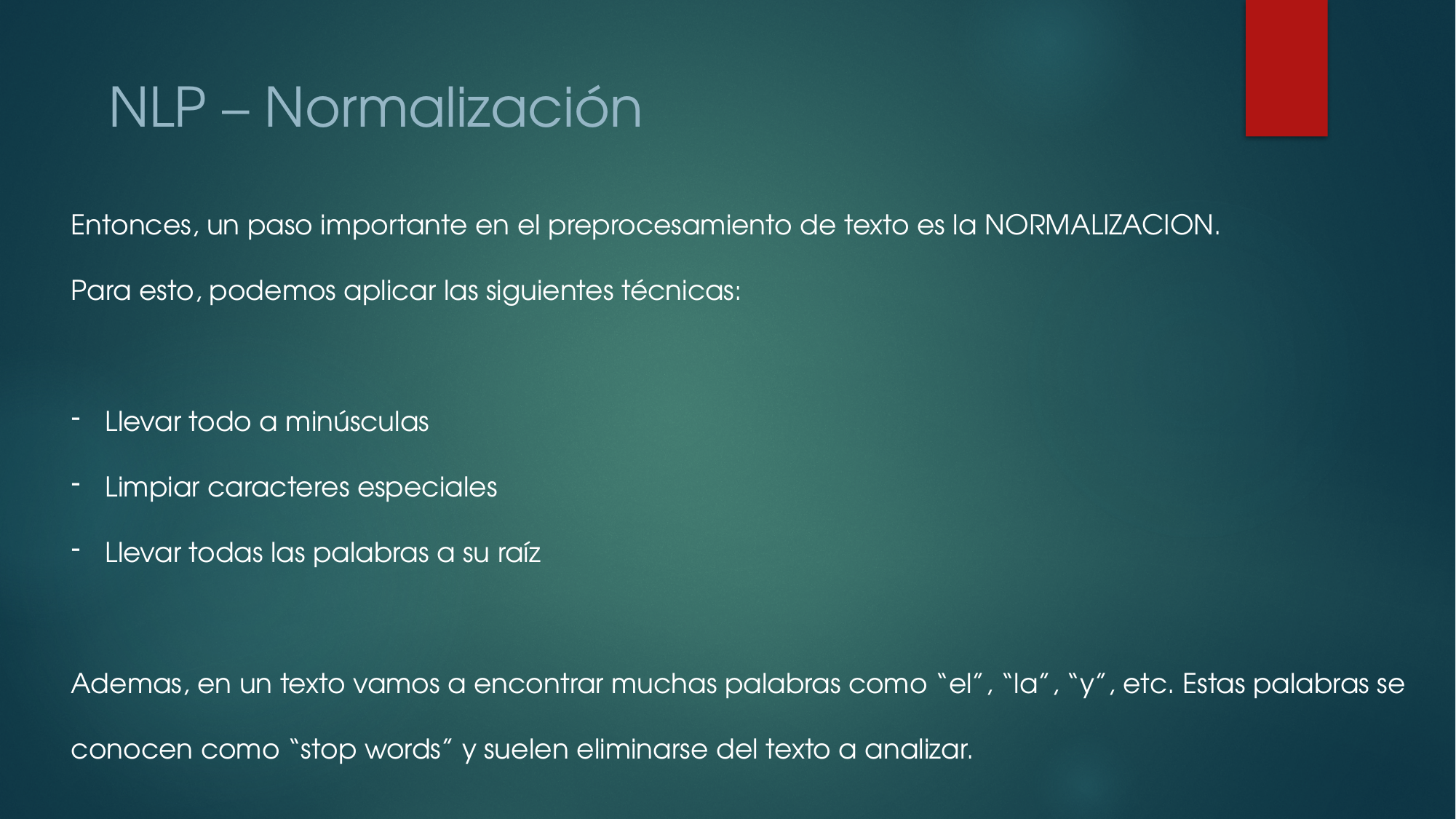

NLP – Normalización
Entonces, un paso importante en el preprocesamiento de texto es la NORMALIZACION.
Para esto, podemos aplicar las siguientes técnicas:

Llevar todo a minúsculas
Limpiar caracteres especiales
Llevar todas las palabras a su raíz

Ademas, en un texto vamos a encontrar muchas palabras como “el”, “la”, “y”, etc. Estas palabras se conocen como “stop words” y suelen eliminarse del texto a analizar.